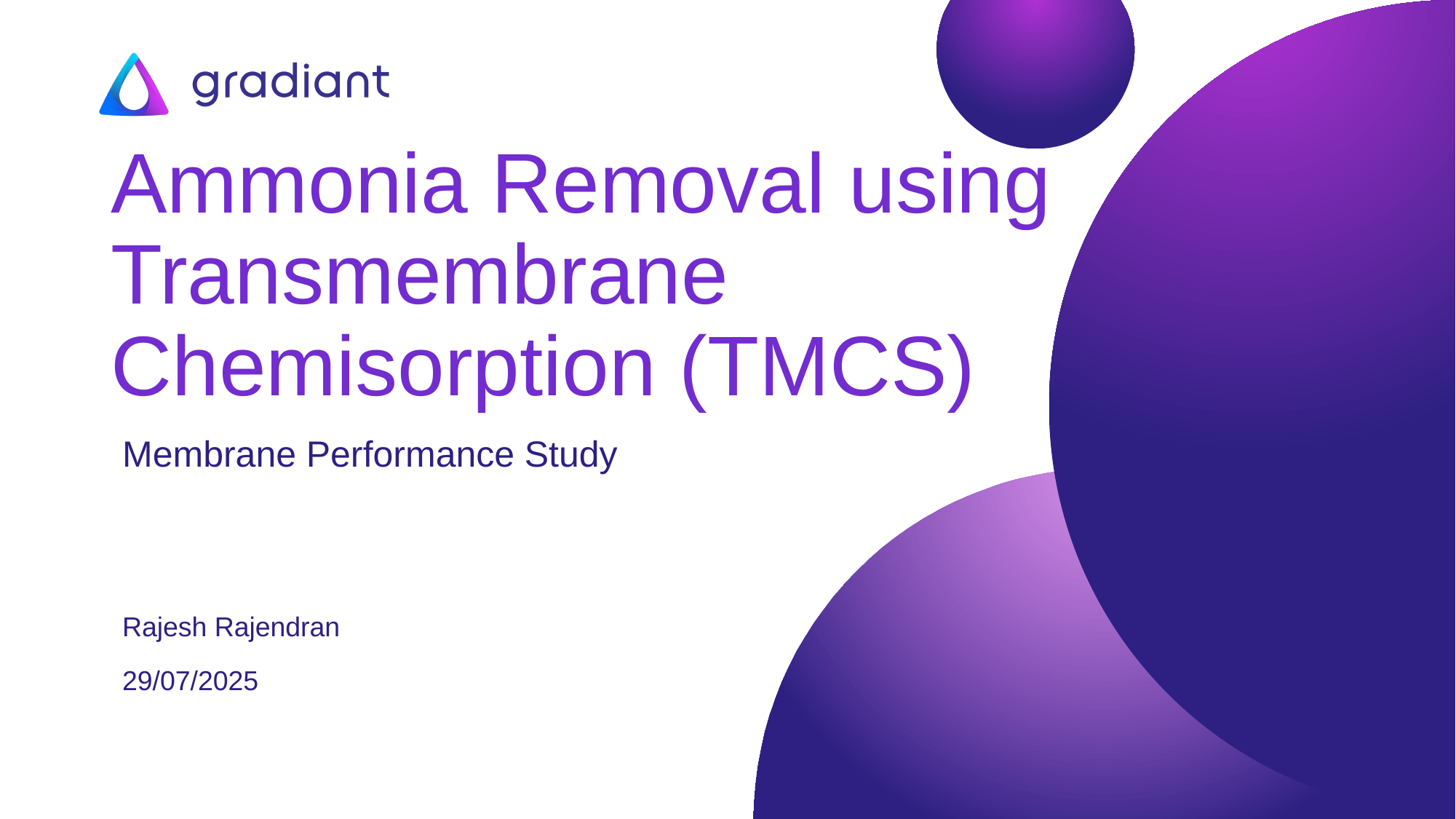

# Ammonia Removal using Transmembrane Chemisorption (TMCS)
Membrane Performance Study
Rajesh Rajendran
29/07/2025